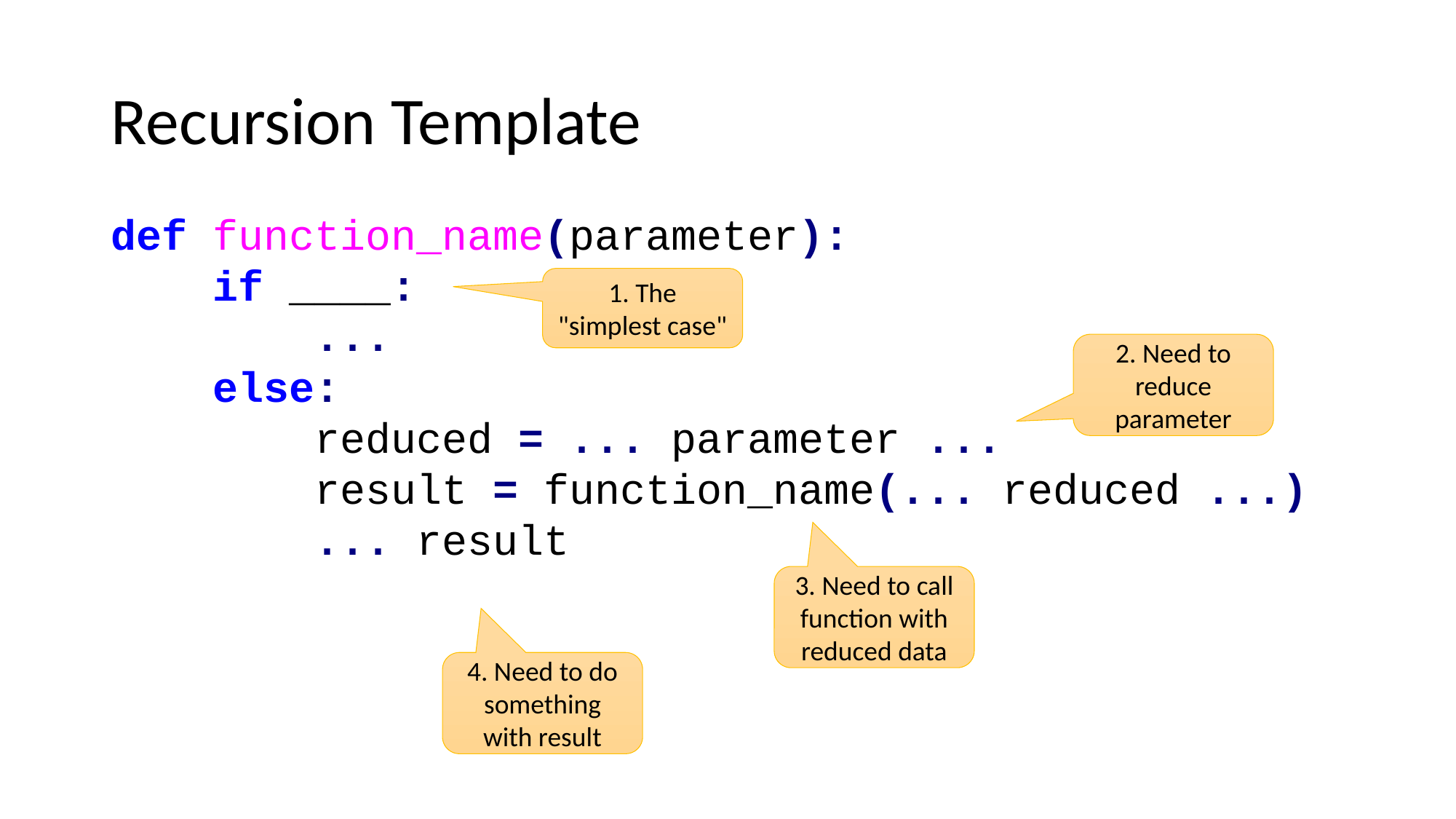

# Recursion Template
def function_name(parameter):
    if ____:
        ...
    else:
        reduced = ... parameter ...
        result = function_name(... reduced ...)
        ... result
1. The "simplest case"
2. Need to reduce parameter
3. Need to call function with reduced data
4. Need to do something with result